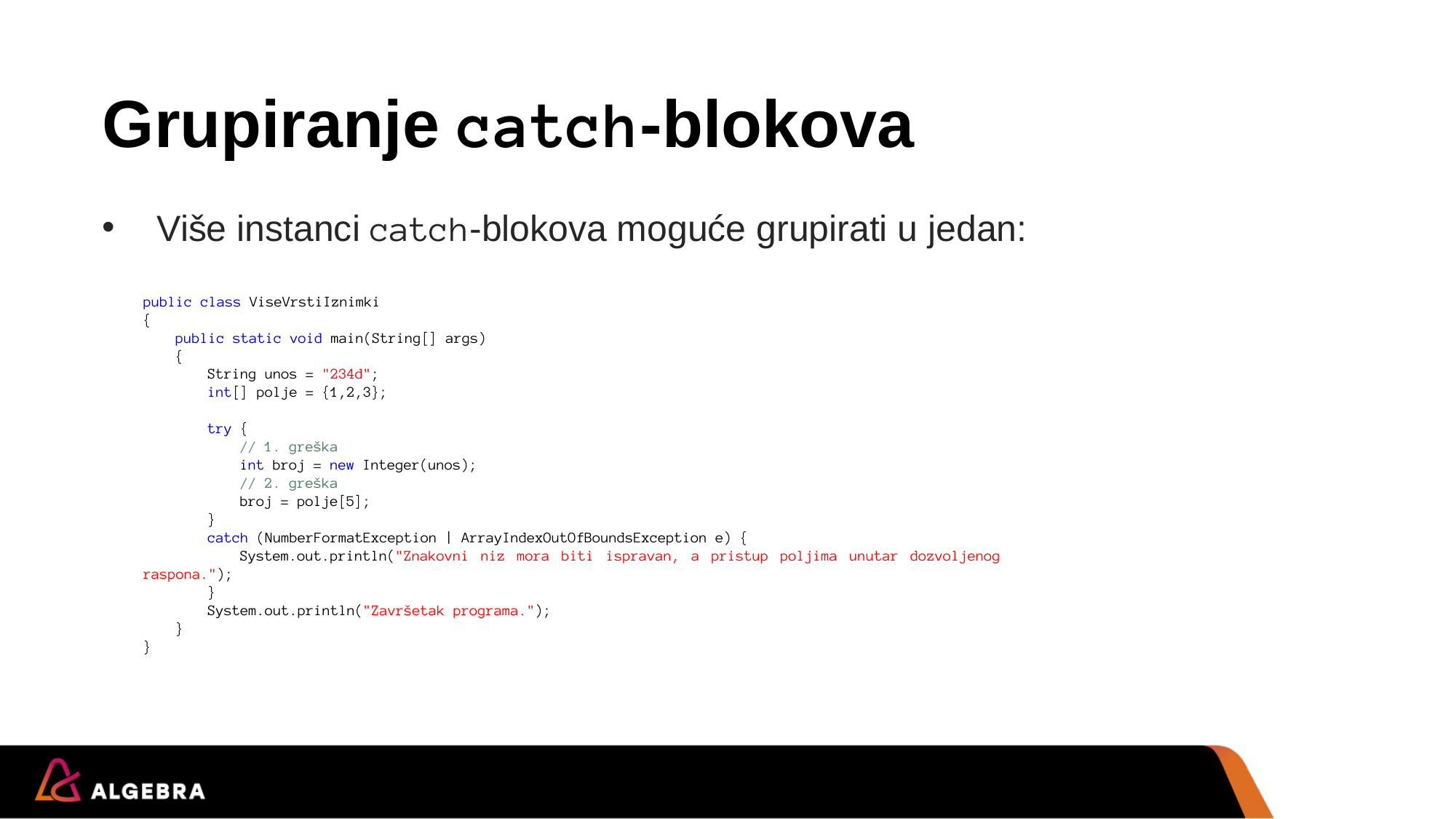

# Grupiranje catch-blokova
Više instanci catch-blokova moguće grupirati u jedan:
public class ViseVrstiIznimki
{
	public static void main(String[] args)
	{
		String unos = "234d";
		int[] polje = {1,2,3};

		try {
			// 1. greška
			int broj = new Integer(unos);
			// 2. greška
			broj = polje[5];
		}
		catch (NumberFormatException | ArrayIndexOutOfBoundsException e) {
			System.out.println("Znakovni niz mora biti ispravan, a pristup poljima unutar dozvoljenog raspona.");
		}
		System.out.println("Završetak programa.");
	}
}